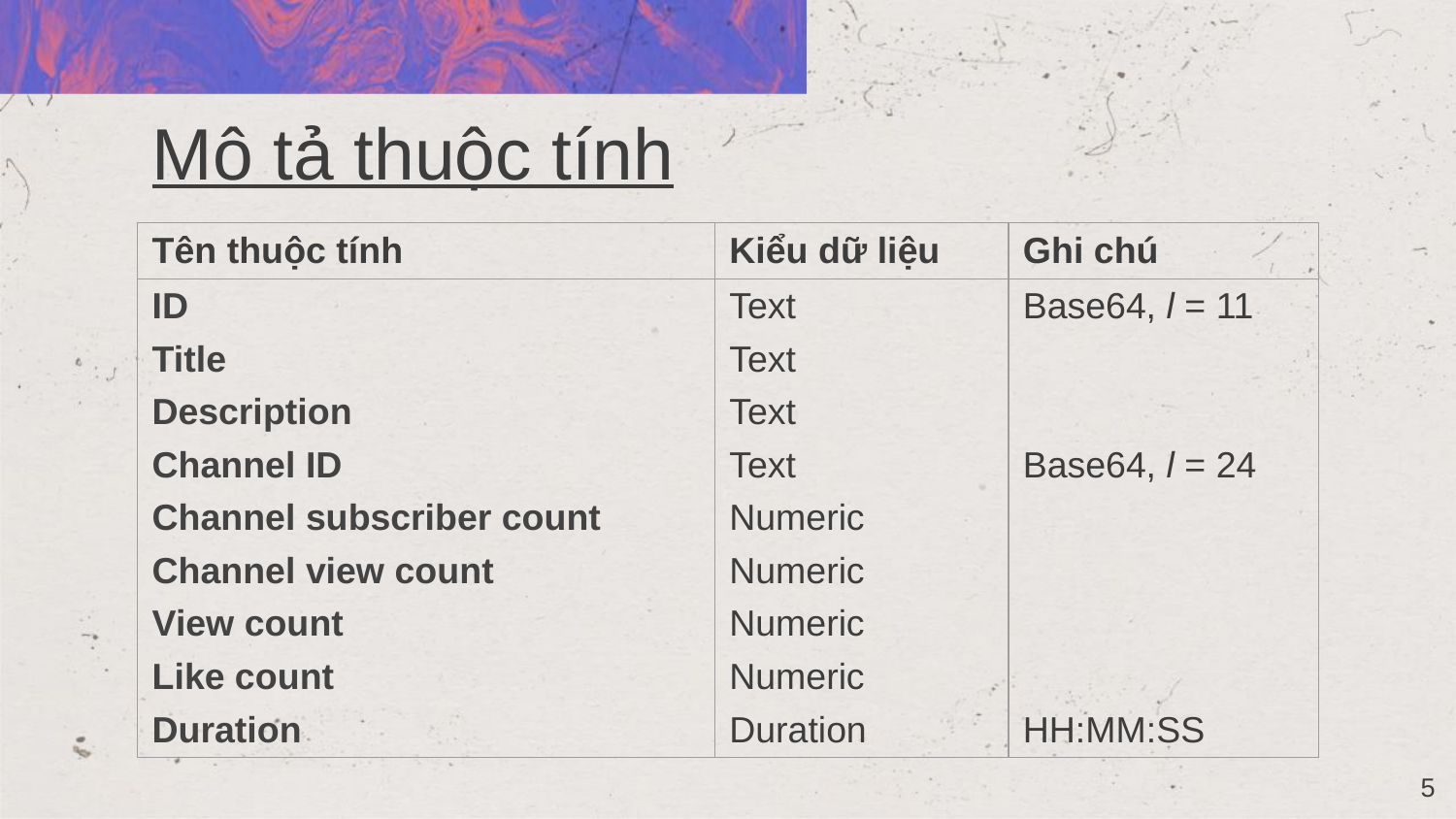

# Mô tả thuộc tính
| Tên thuộc tính | Kiểu dữ liệu | Ghi chú |
| --- | --- | --- |
| ID Title Description Channel ID Channel subscriber count Channel view count View count Like count Duration | Text Text Text Text Numeric Numeric Numeric Numeric Duration | Base64, l = 11 Base64, l = 24 HH:MM:SS |
5